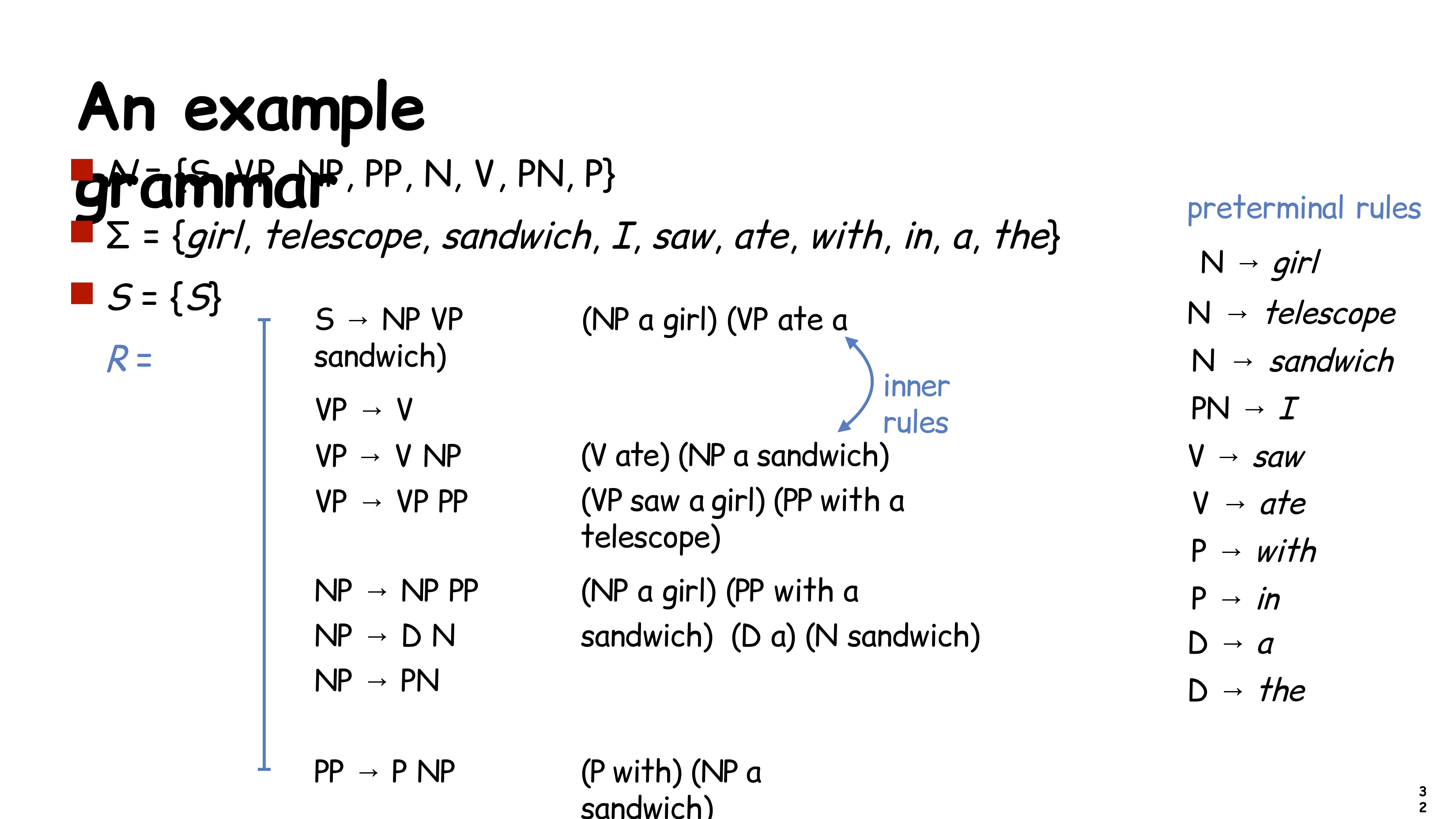

# An example grammar
N = {S, VP, NP, PP, N, V, PN, P}
Σ = {girl, telescope, sandwich, I, saw, ate, with, in, a, the}
preterminal rules  N → girl
N → telescope  N → sandwich  PN → I
V → saw  V → ate  P → with  P → in
D → a
D → the
S = {S}
R =
S → NP VP	(NP a girl) (VP ate a sandwich)

inner rules
VP → V
VP → V NP  VP → VP PP
(V ate) (NP a sandwich)
(VP saw a girl) (PP with a telescope)
NP → NP PP  NP → D N  NP → PN
(NP a girl) (PP with a sandwich)  (D a) (N sandwich)
PP → P NP
(P with) (NP a sandwich)
32